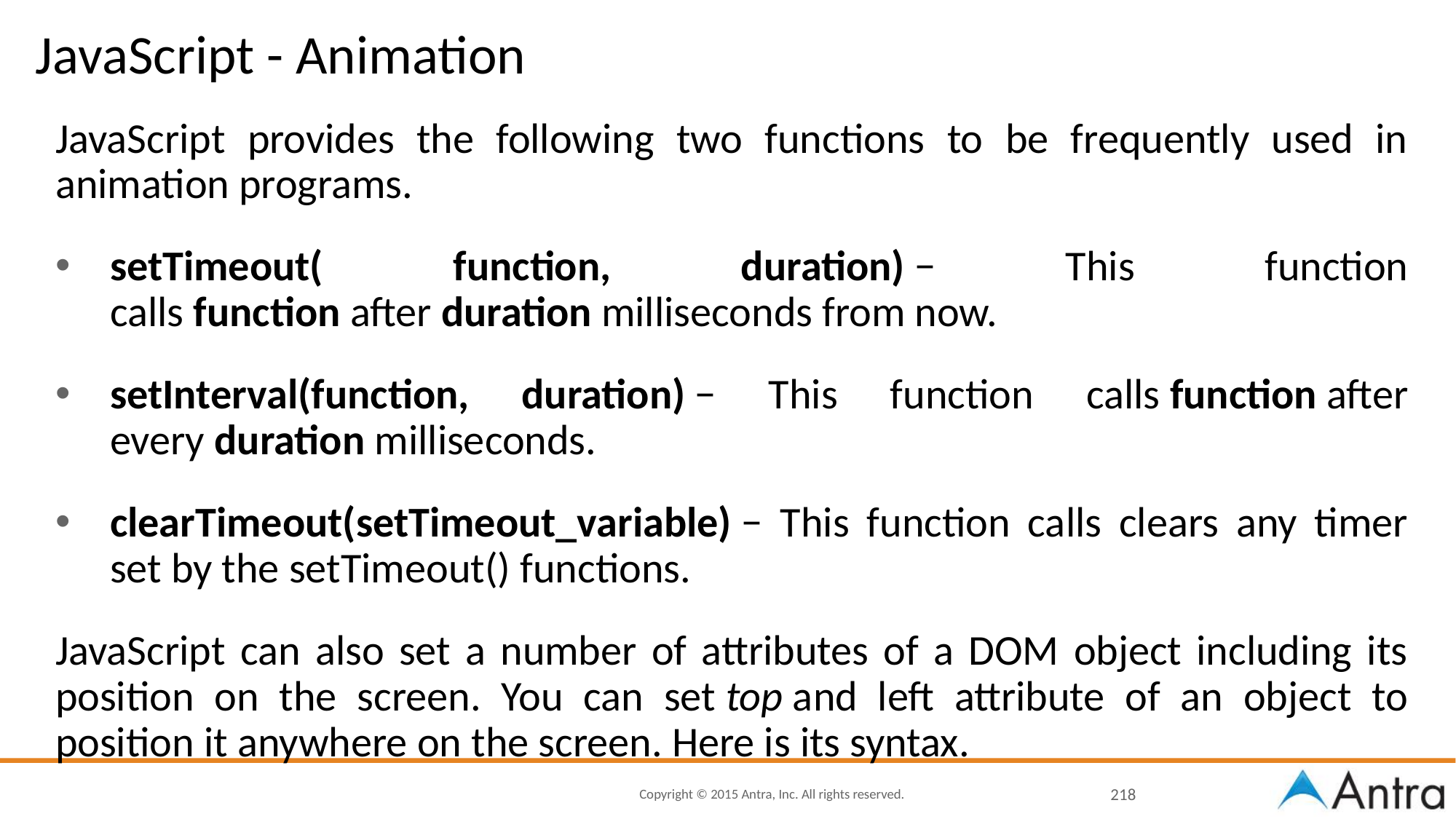

# JavaScript - Animation
JavaScript provides the following two functions to be frequently used in animation programs.
setTimeout( function, duration) − This function calls function after duration milliseconds from now.
setInterval(function, duration) − This function calls function after every duration milliseconds.
clearTimeout(setTimeout_variable) − This function calls clears any timer set by the setTimeout() functions.
JavaScript can also set a number of attributes of a DOM object including its position on the screen. You can set top and left attribute of an object to position it anywhere on the screen. Here is its syntax.

218